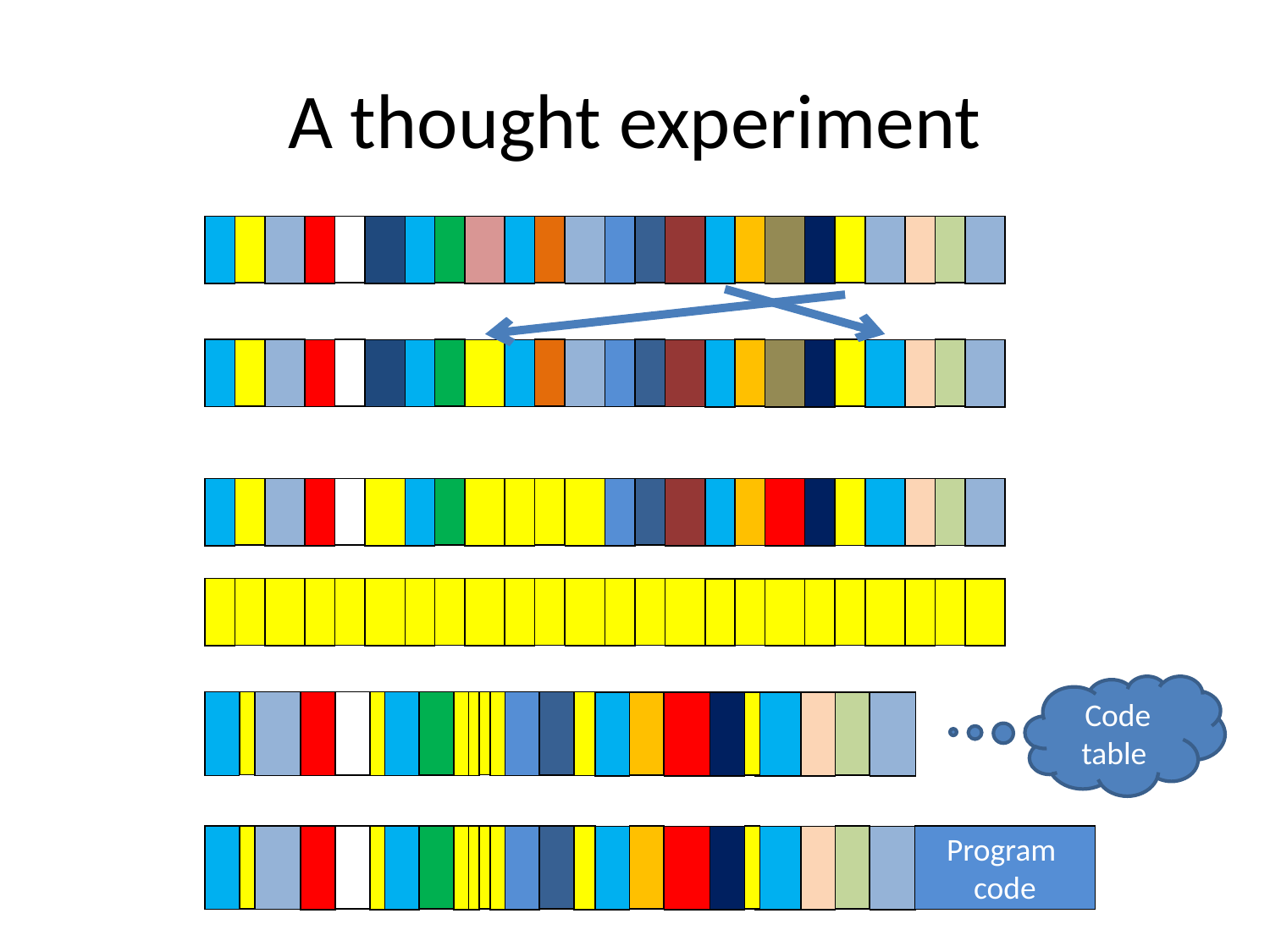

# A thought experiment

Code table

Program
code